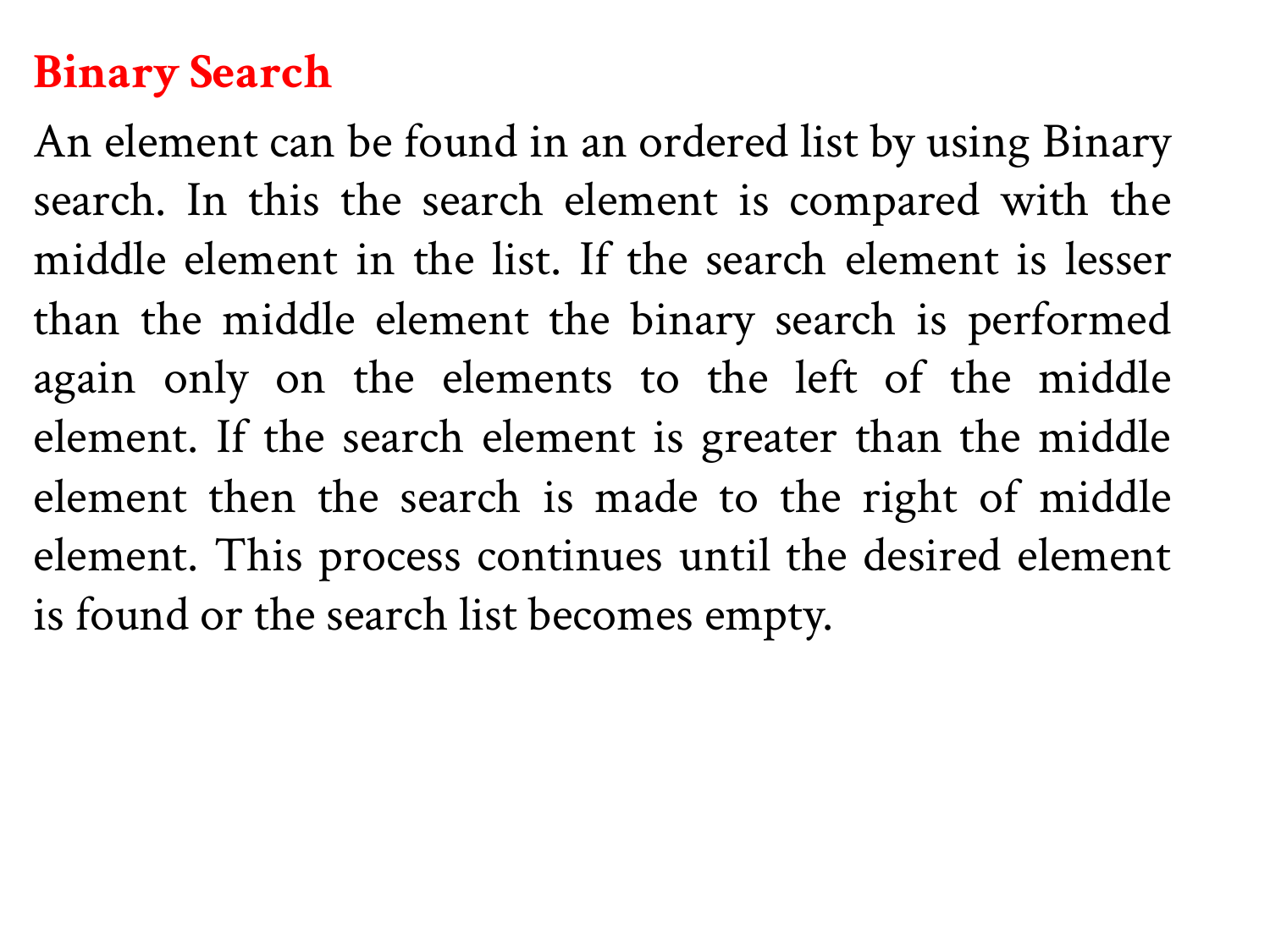

Binary Search
An element can be found in an ordered list by using Binary search. In this the search element is compared with the middle element in the list. If the search element is lesser than the middle element the binary search is performed again only on the elements to the left of the middle element. If the search element is greater than the middle element then the search is made to the right of middle element. This process continues until the desired element is found or the search list becomes empty.